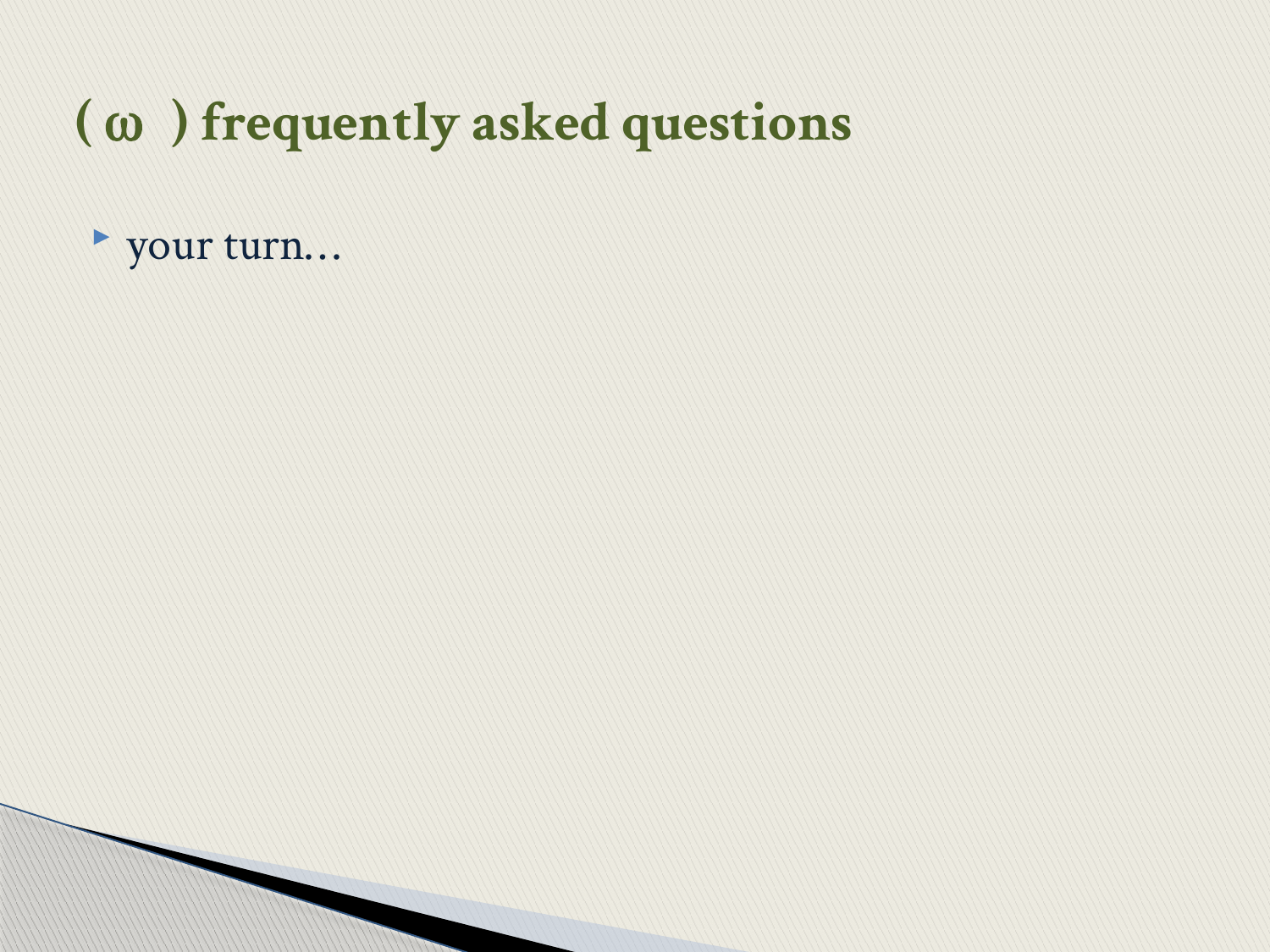

# ( ω ) frequently asked questions
your turn…